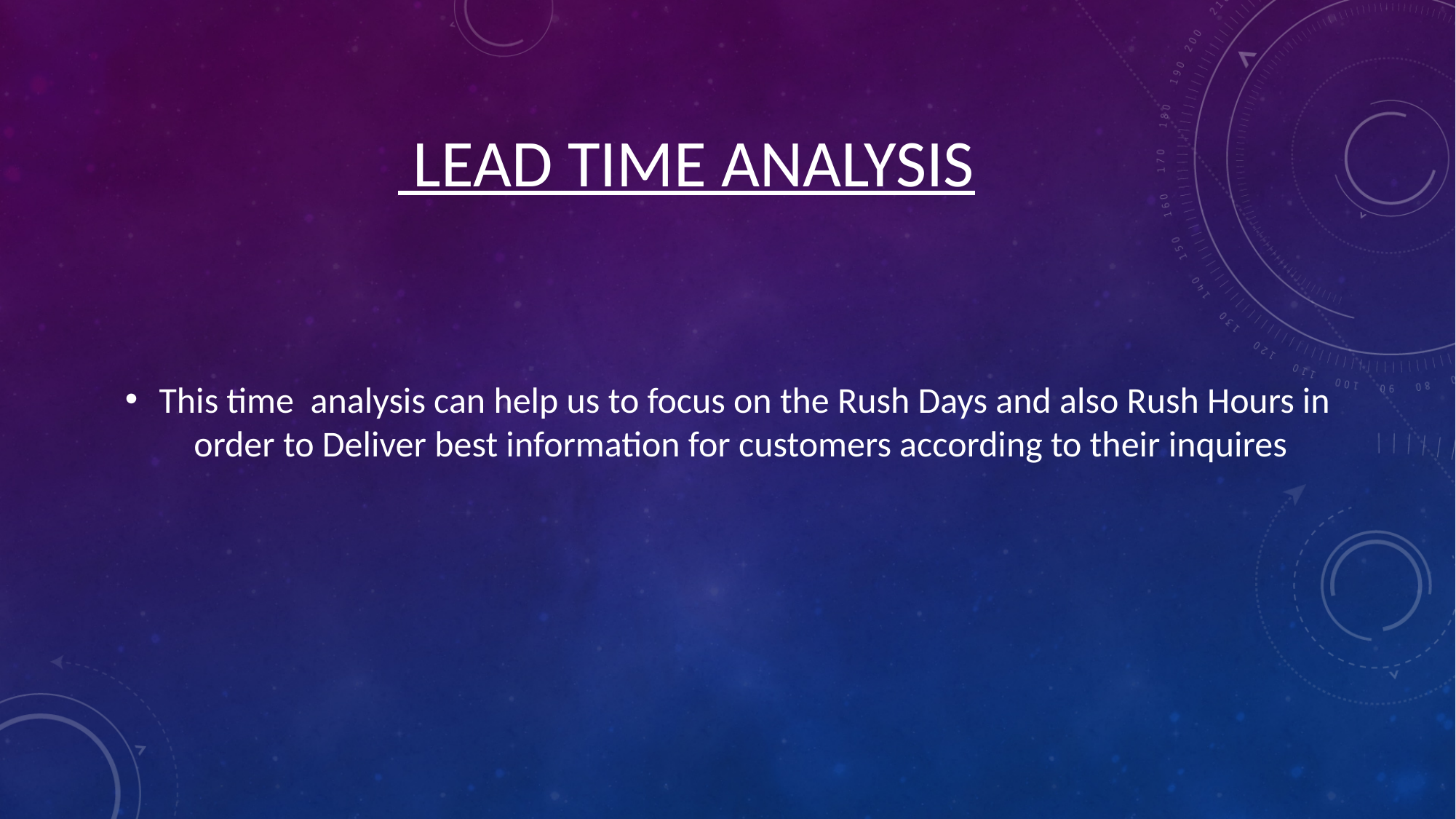

# Lead Time Analysis
This time  analysis can help us to focus on the Rush Days and also Rush Hours in order to Deliver best information for customers according to their inquires